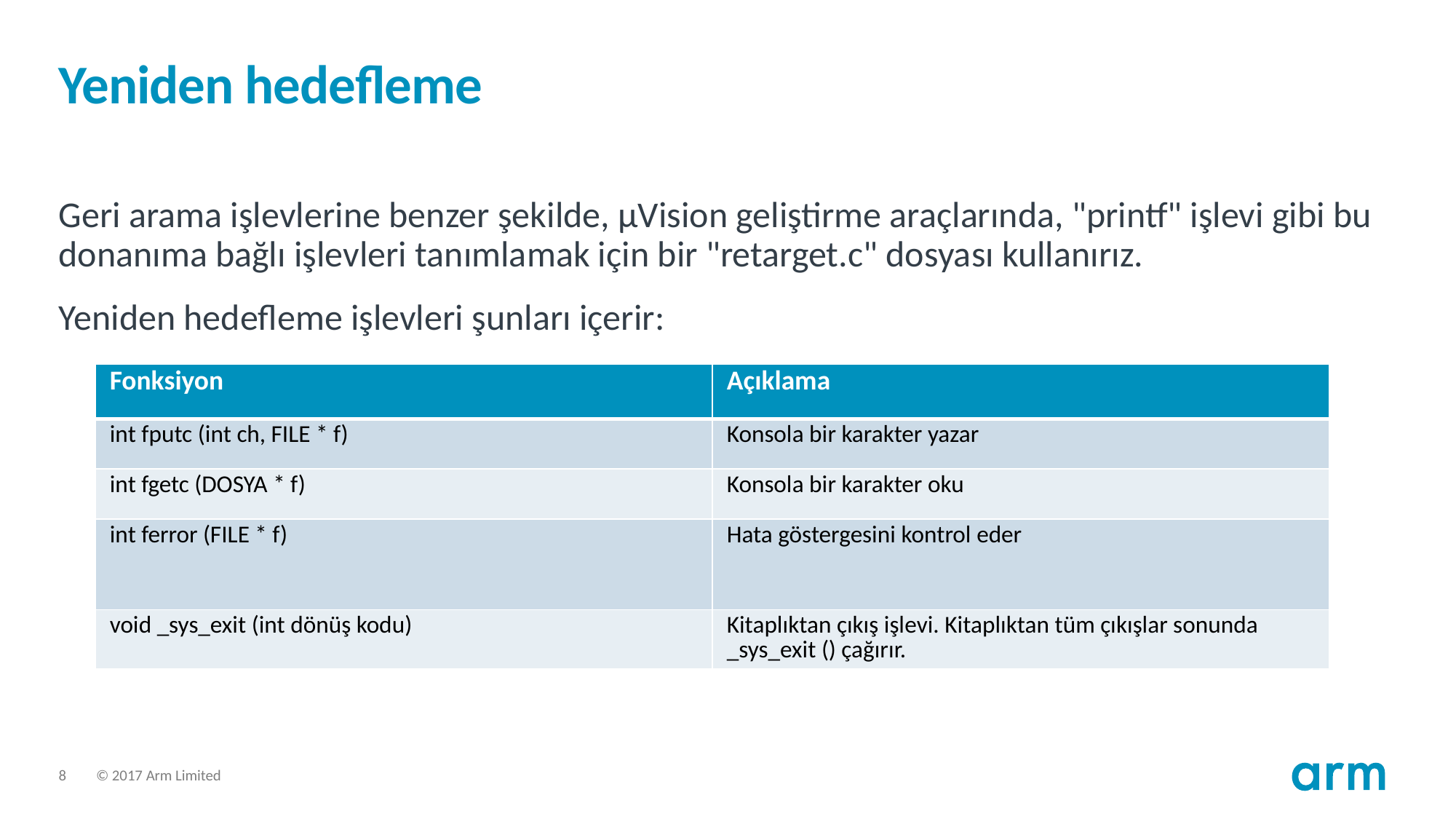

# Yeniden hedefleme
Geri arama işlevlerine benzer şekilde, μVision geliştirme araçlarında, "printf" işlevi gibi bu donanıma bağlı işlevleri tanımlamak için bir "retarget.c" dosyası kullanırız.
Yeniden hedefleme işlevleri şunları içerir:
| Fonksiyon | Açıklama |
| --- | --- |
| int fputc (int ch, FILE \* f) | Konsola bir karakter yazar |
| int fgetc (DOSYA \* f) | Konsola bir karakter oku |
| int ferror (FILE \* f) | Hata göstergesini kontrol eder |
| void \_sys\_exit (int dönüş kodu) | Kitaplıktan çıkış işlevi. Kitaplıktan tüm çıkışlar sonunda \_sys\_exit () çağırır. |